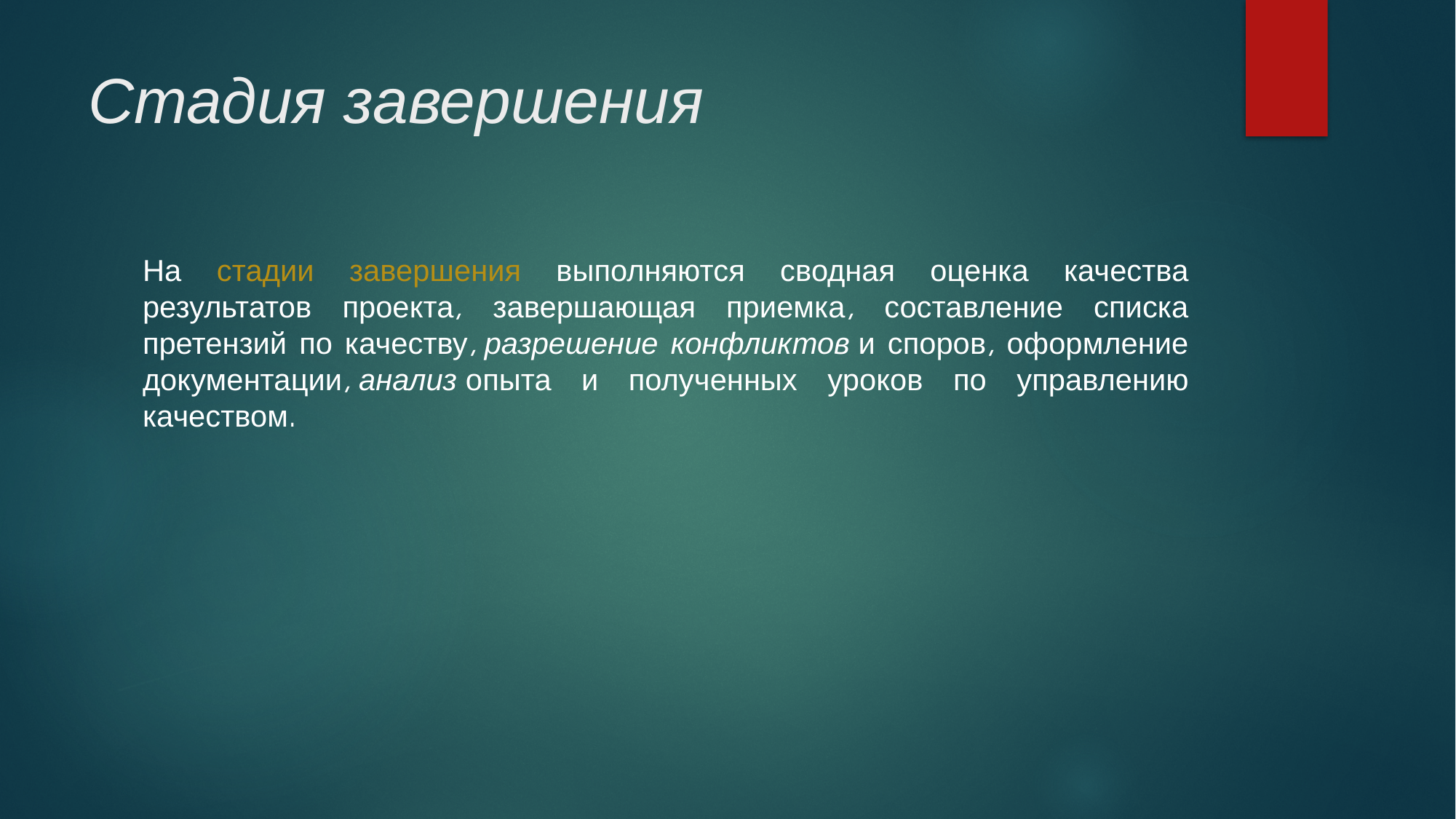

# Стадия завершения
На стадии завершения выполняются сводная оценка качества результатов проекта, завершающая приемка, составление списка претензий по качеству, разрешение конфликтов и споров, оформление документации, анализ опыта и полученных уроков по управлению качеством.